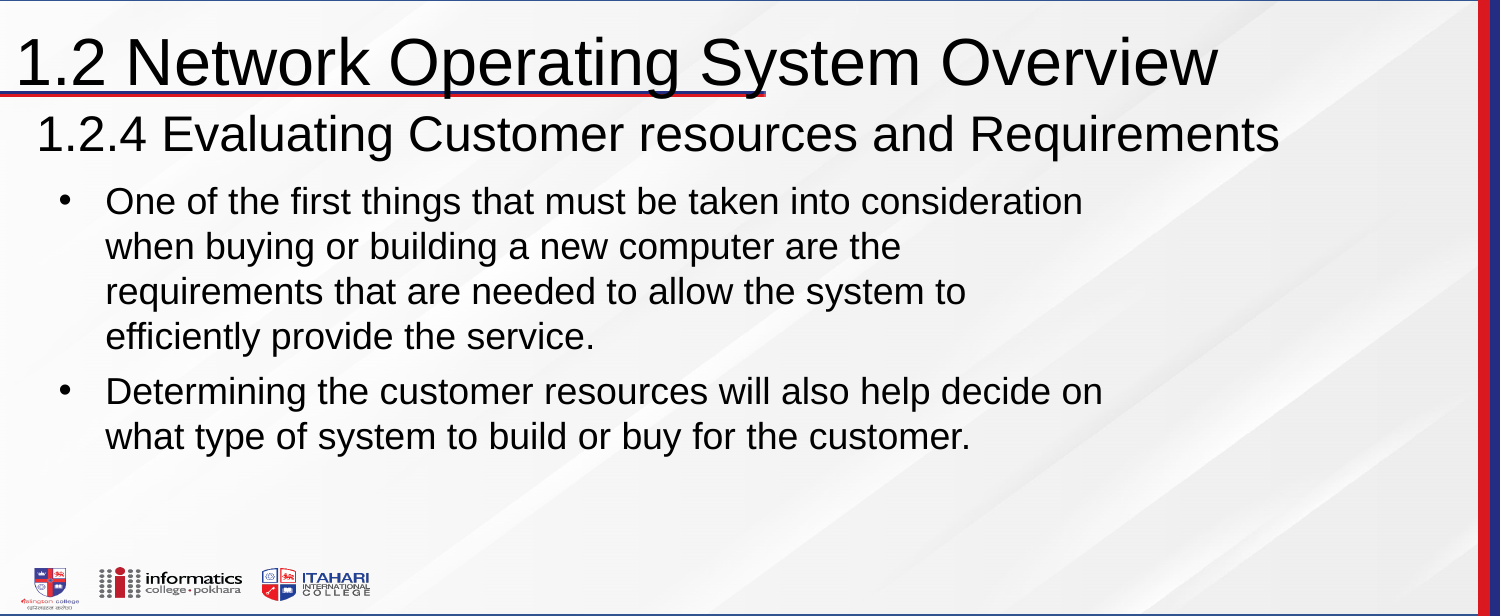

1.2 Network Operating System Overview
1.2.4 Evaluating Customer resources and Requirements
One of the first things that must be taken into consideration when buying or building a new computer are the requirements that are needed to allow the system to efficiently provide the service.
Determining the customer resources will also help decide on what type of system to build or buy for the customer.